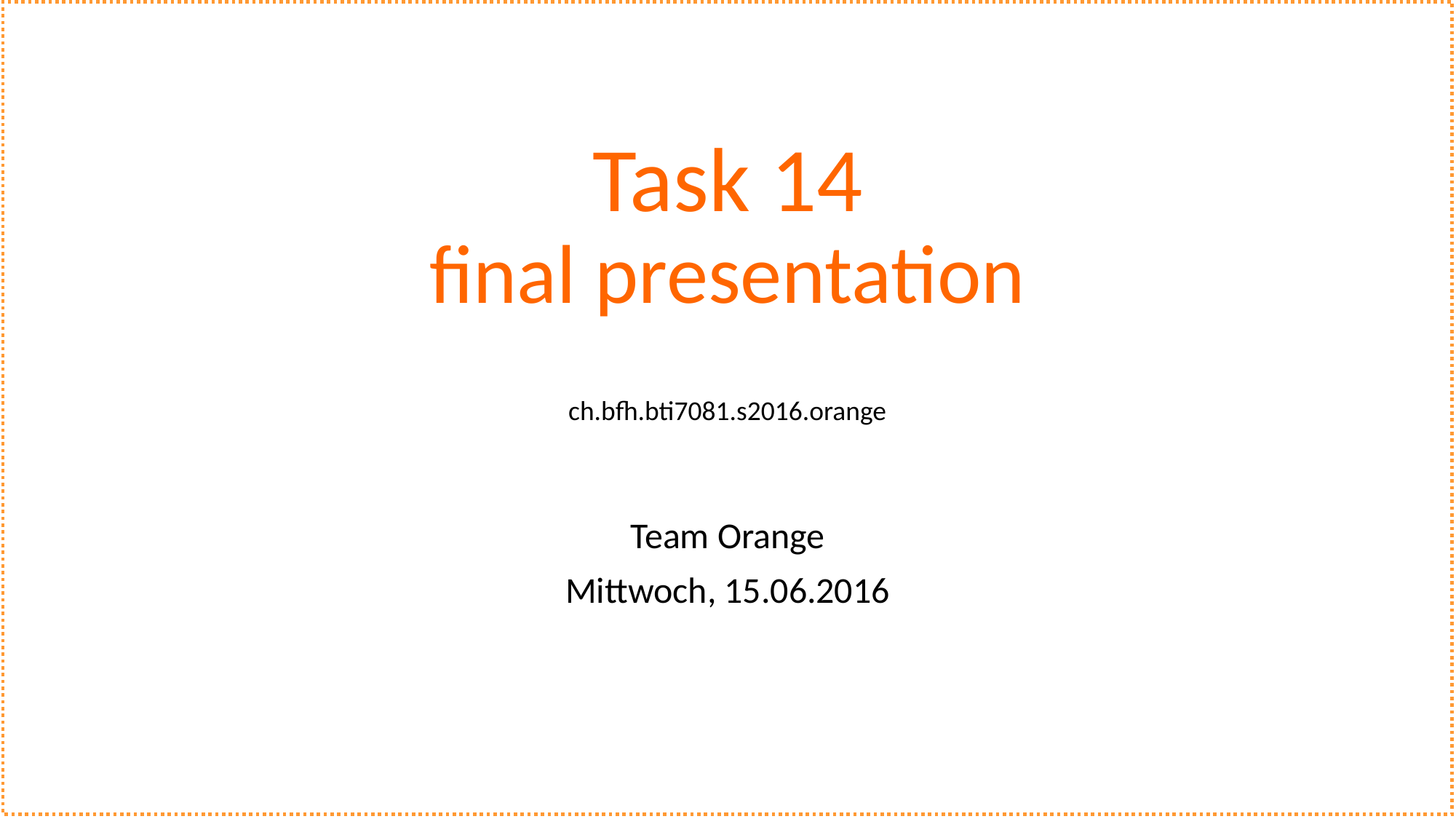

# Task 14 final presentation
ch.bfh.bti7081.s2016.orange
Team Orange
Mittwoch, 15.06.2016